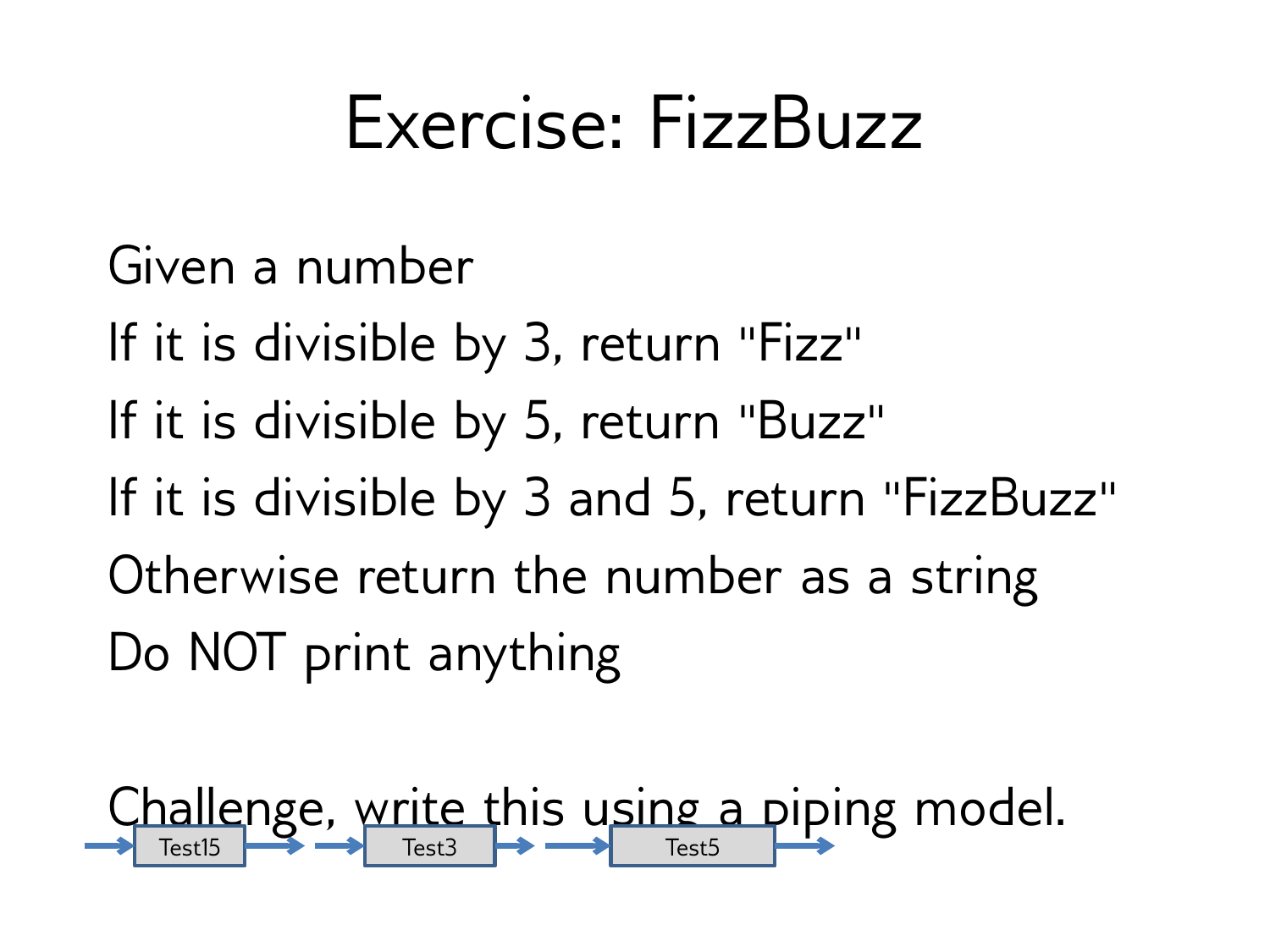

# Exercise: FizzBuzz
Given a number
If it is divisible by 3, return "Fizz"
If it is divisible by 5, return "Buzz"
If it is divisible by 3 and 5, return "FizzBuzz"
Otherwise return the number as a string
Do NOT print anything

Challenge, write this using a piping model.
Test15
Test3
Test5